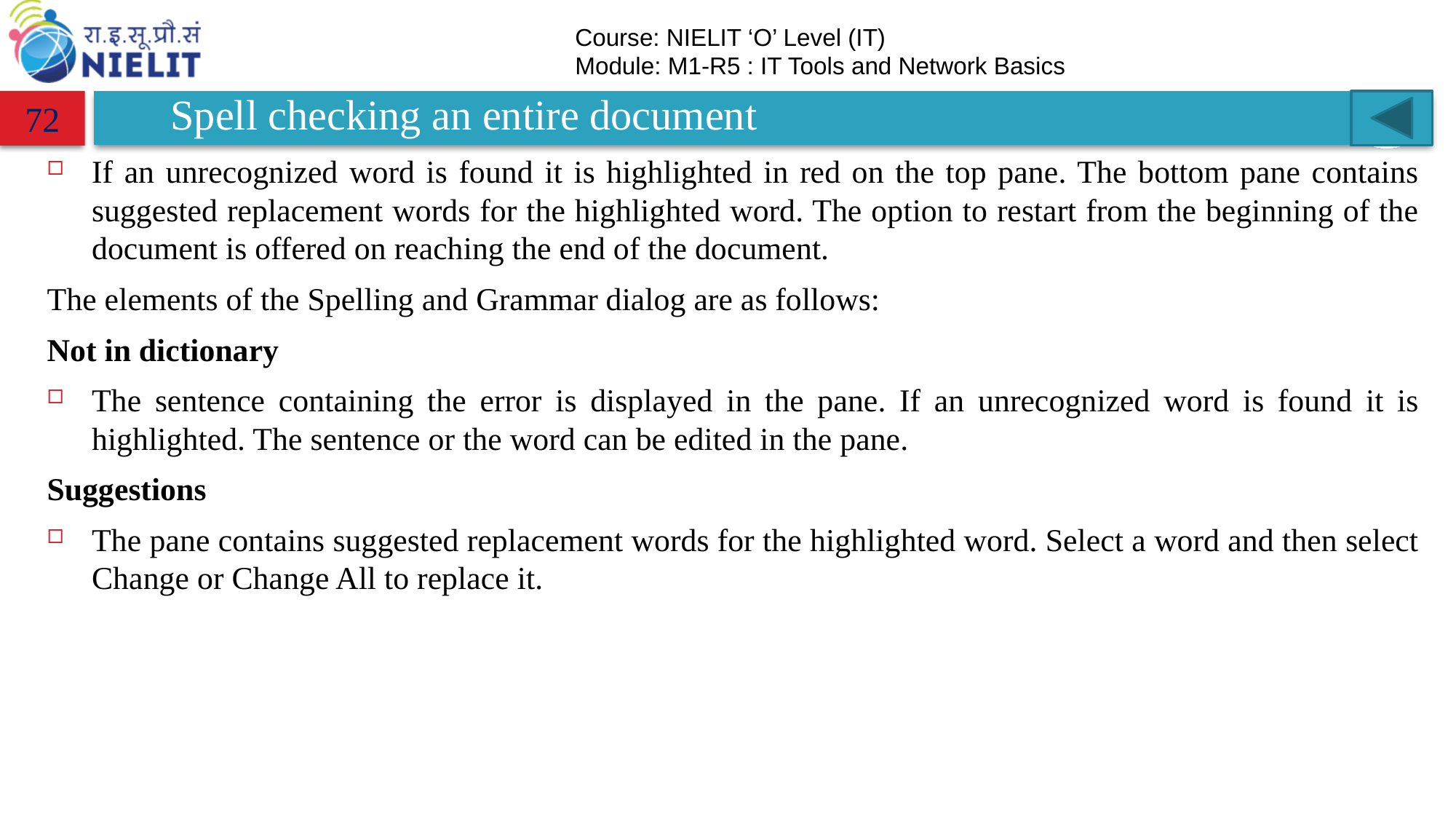

# Spell checking an entire document
72
If an unrecognized word is found it is highlighted in red on the top pane. The bottom pane contains suggested replacement words for the highlighted word. The option to restart from the beginning of the document is offered on reaching the end of the document.
The elements of the Spelling and Grammar dialog are as follows:
Not in dictionary
The sentence containing the error is displayed in the pane. If an unrecognized word is found it is highlighted. The sentence or the word can be edited in the pane.
Suggestions
The pane contains suggested replacement words for the highlighted word. Select a word and then select Change or Change All to replace it.